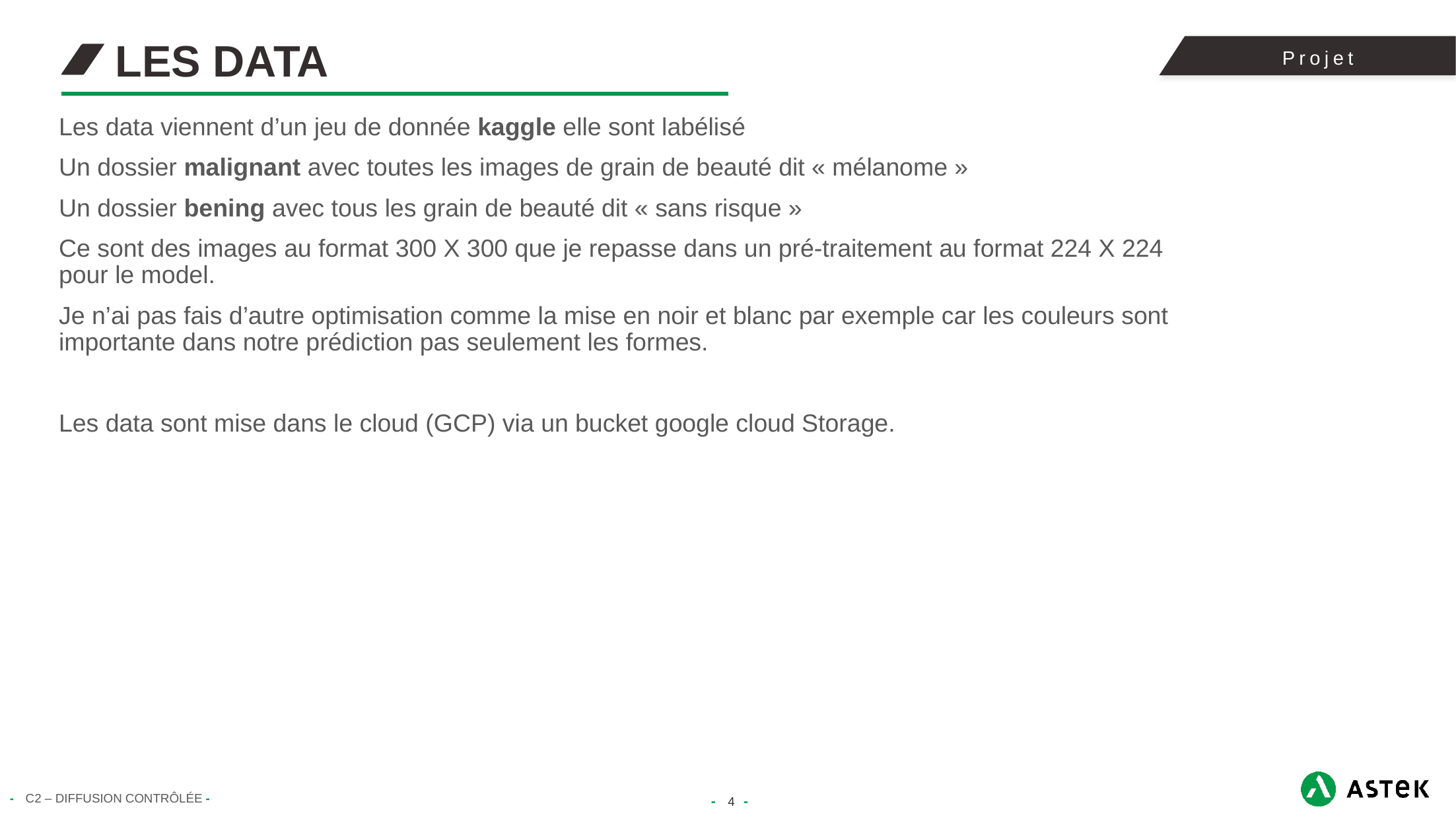

Projet
# LES DATA
Les data viennent d’un jeu de donnée kaggle elle sont labélisé
Un dossier malignant avec toutes les images de grain de beauté dit « mélanome »
Un dossier bening avec tous les grain de beauté dit « sans risque »
Ce sont des images au format 300 X 300 que je repasse dans un pré-traitement au format 224 X 224 pour le model.
Je n’ai pas fais d’autre optimisation comme la mise en noir et blanc par exemple car les couleurs sont importante dans notre prédiction pas seulement les formes.

Les data sont mise dans le cloud (GCP) via un bucket google cloud Storage.